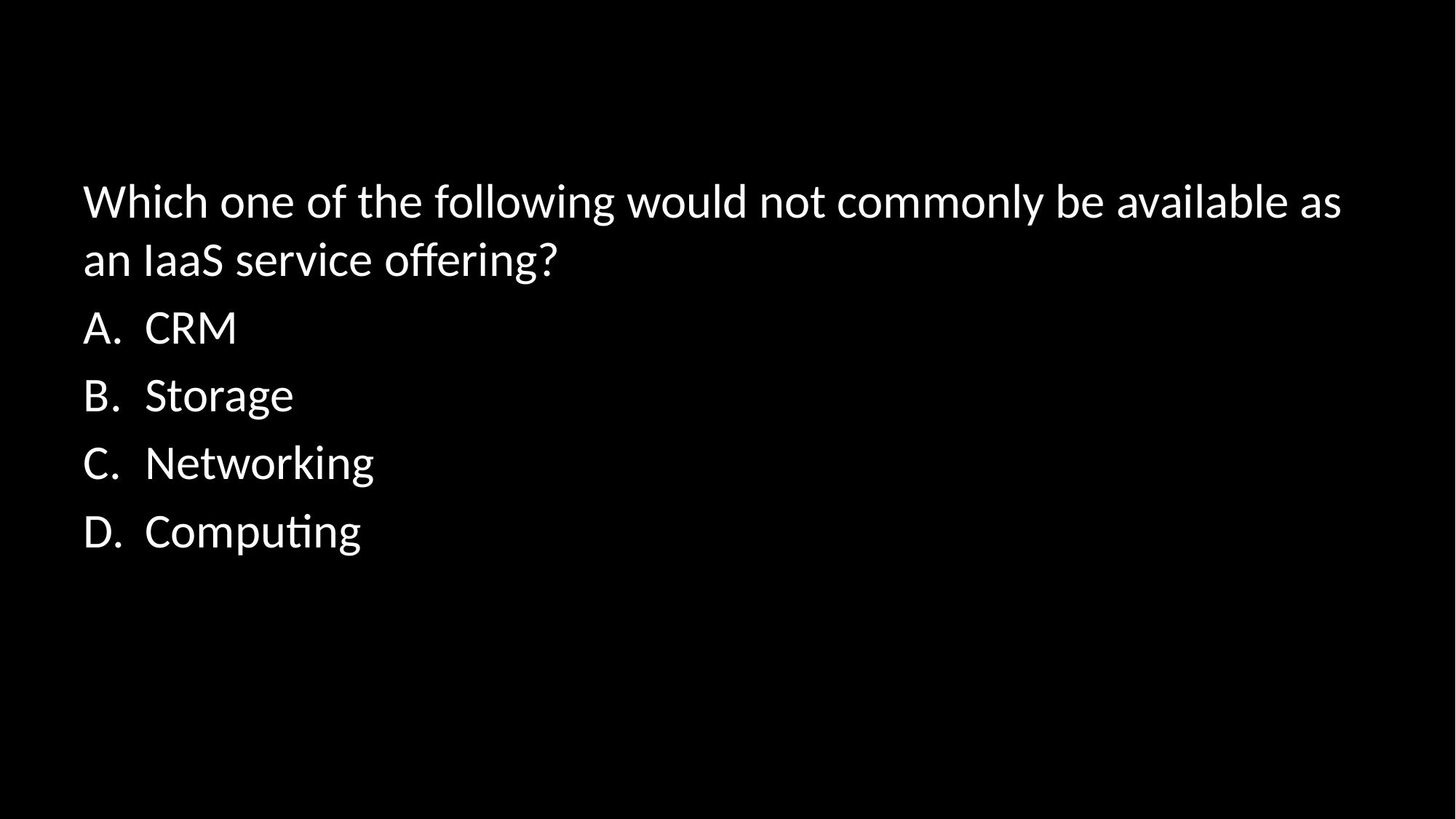

#
Which one of the following would not commonly be available as an IaaS service offering?
CRM
Storage
Networking
Computing